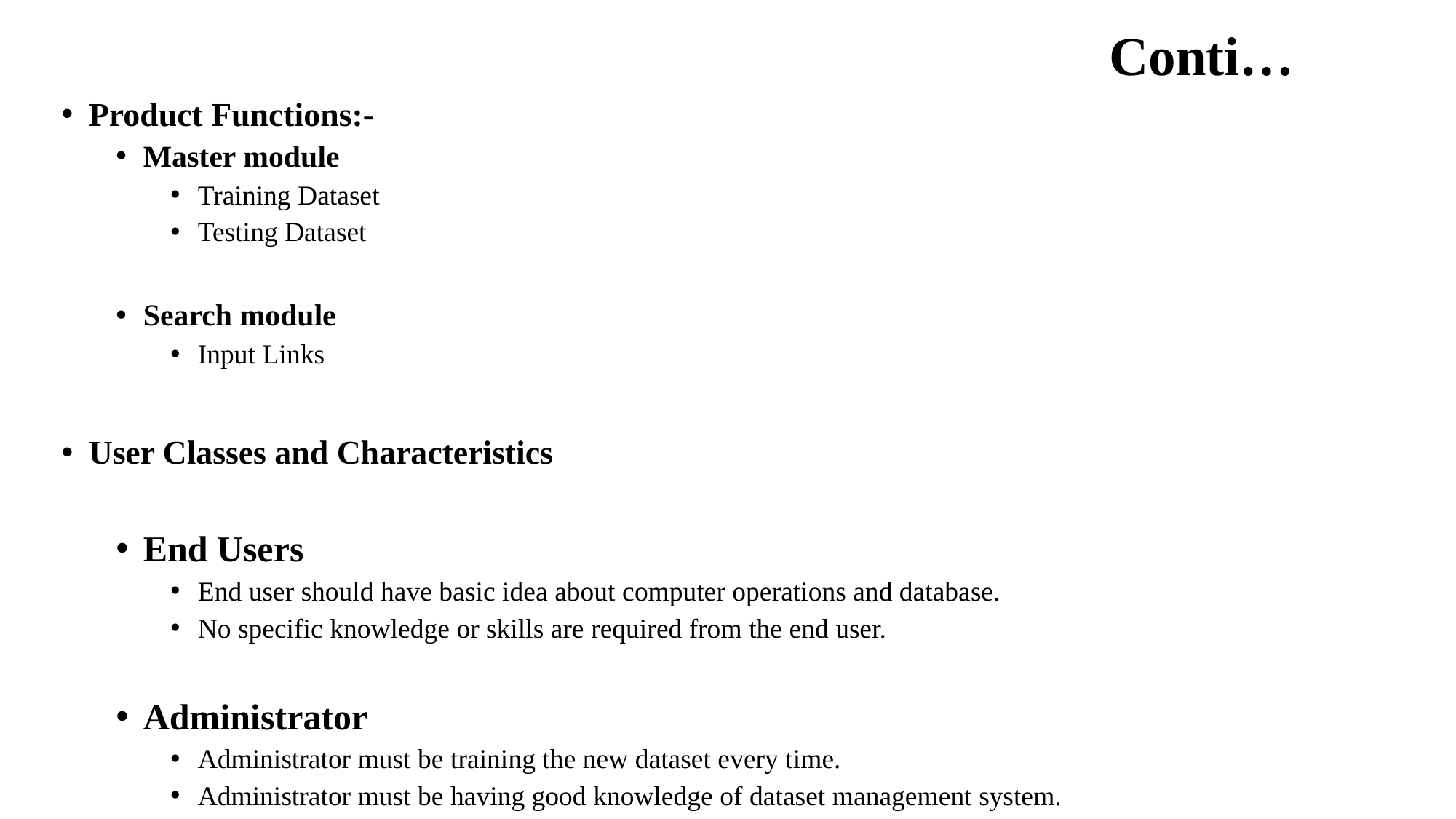

# Conti…
Product Functions:-
Master module
Training Dataset
Testing Dataset

Search module
Input Links

User Classes and Characteristics

End Users
End user should have basic idea about computer operations and database.
No specific knowledge or skills are required from the end user.

Administrator
Administrator must be training the new dataset every time.
Administrator must be having good knowledge of dataset management system.